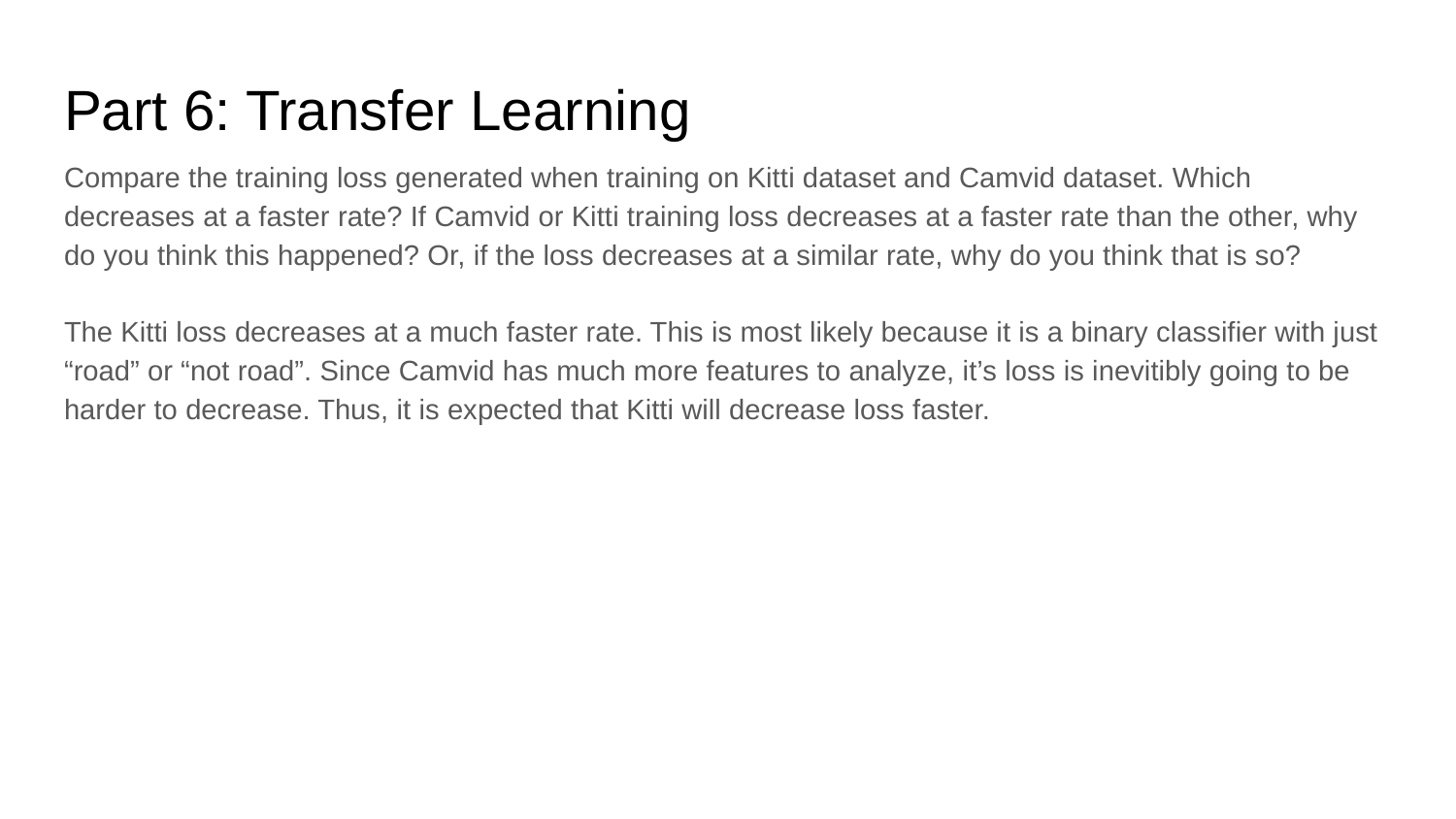

# Part 6: Transfer Learning
Compare the training loss generated when training on Kitti dataset and Camvid dataset. Which decreases at a faster rate? If Camvid or Kitti training loss decreases at a faster rate than the other, why do you think this happened? Or, if the loss decreases at a similar rate, why do you think that is so?

The Kitti loss decreases at a much faster rate. This is most likely because it is a binary classifier with just “road” or “not road”. Since Camvid has much more features to analyze, it’s loss is inevitibly going to be harder to decrease. Thus, it is expected that Kitti will decrease loss faster.